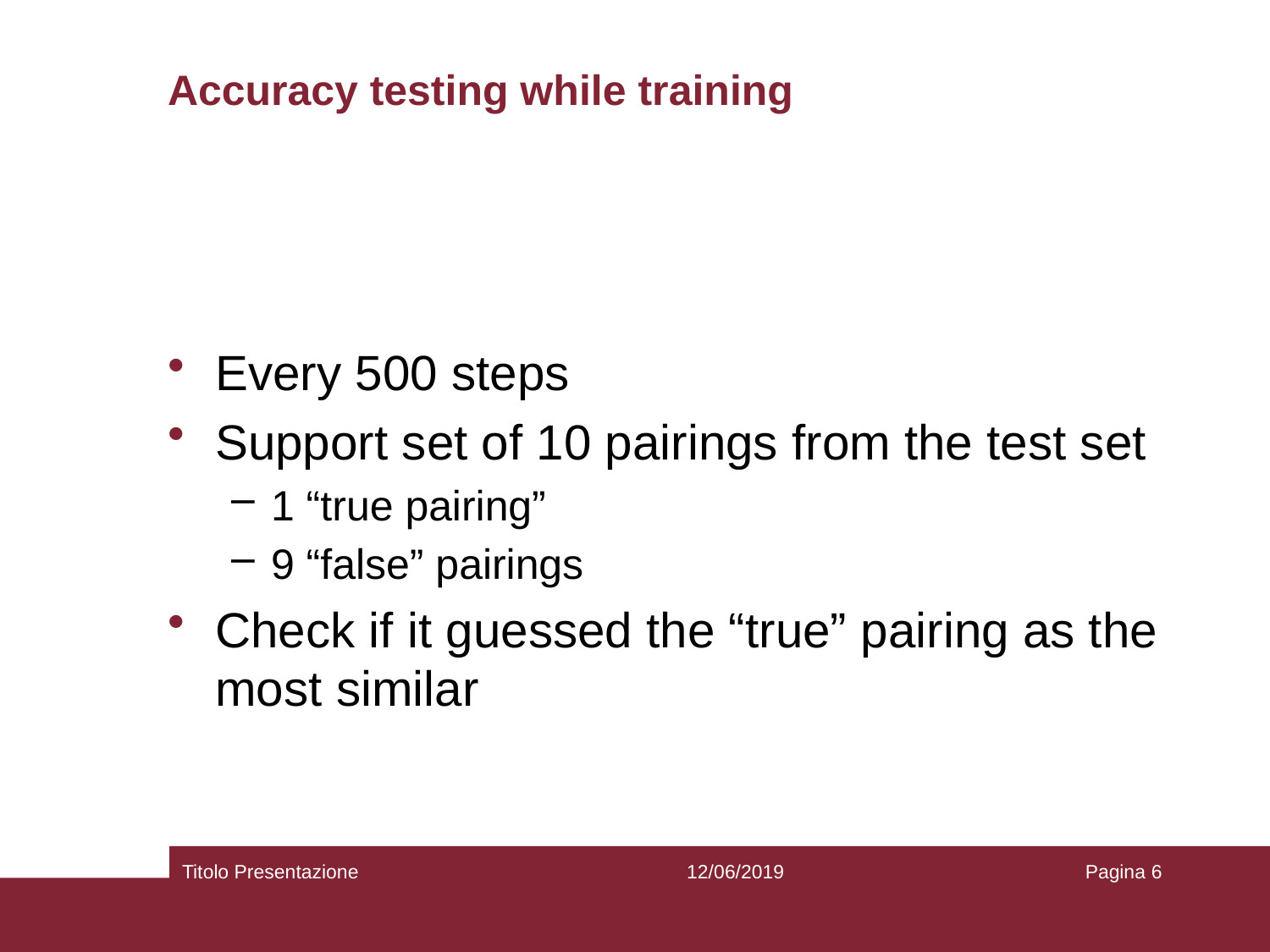

# Accuracy testing while training
Every 500 steps
Support set of 10 pairings from the test set
1 “true pairing”
9 “false” pairings
Check if it guessed the “true” pairing as the most similar
Titolo Presentazione
12/06/2019
Pagina 6